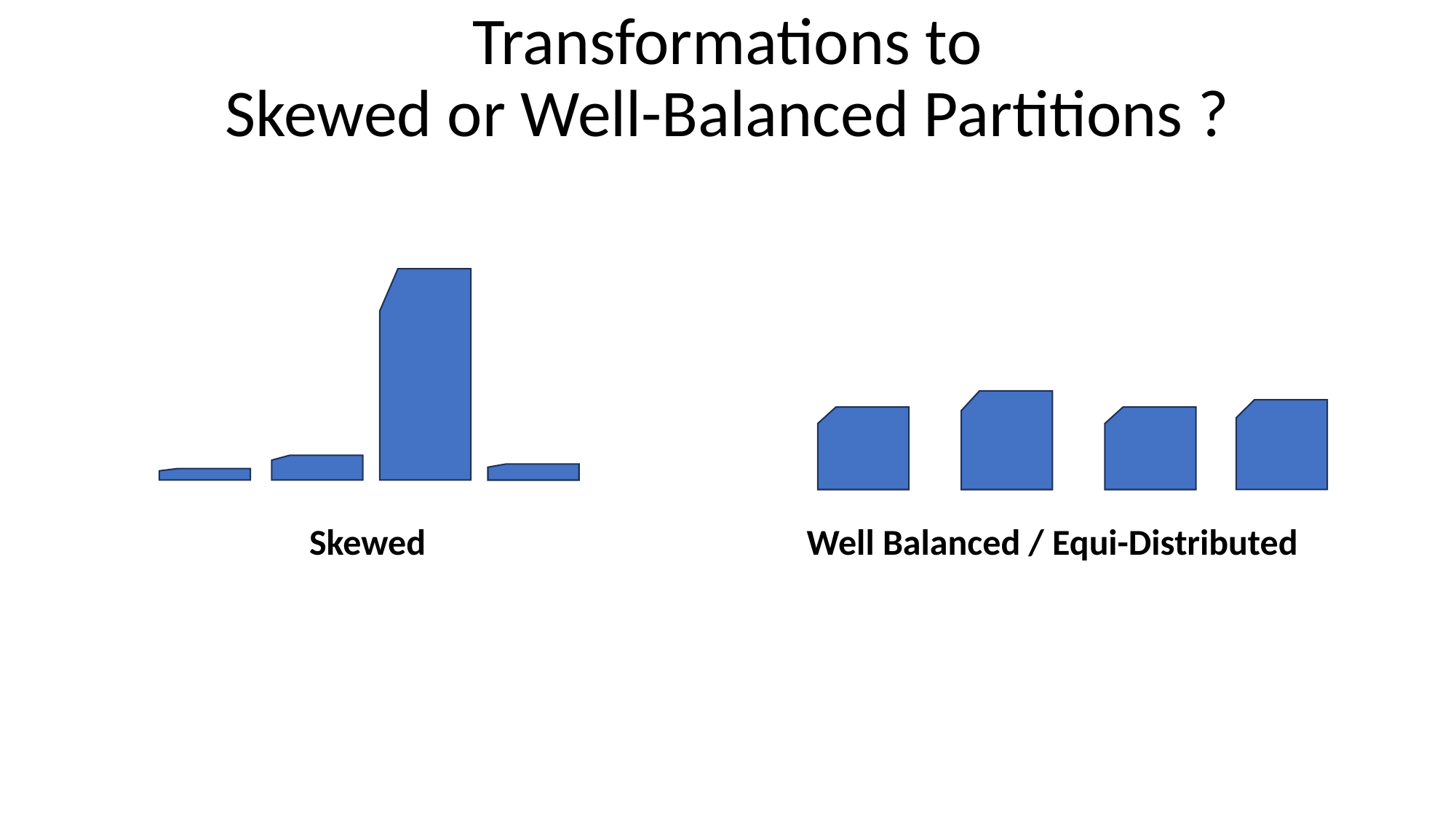

# Transformations to Skewed or Well-Balanced Partitions ?

Well Balanced / Equi-Distributed
Skewed